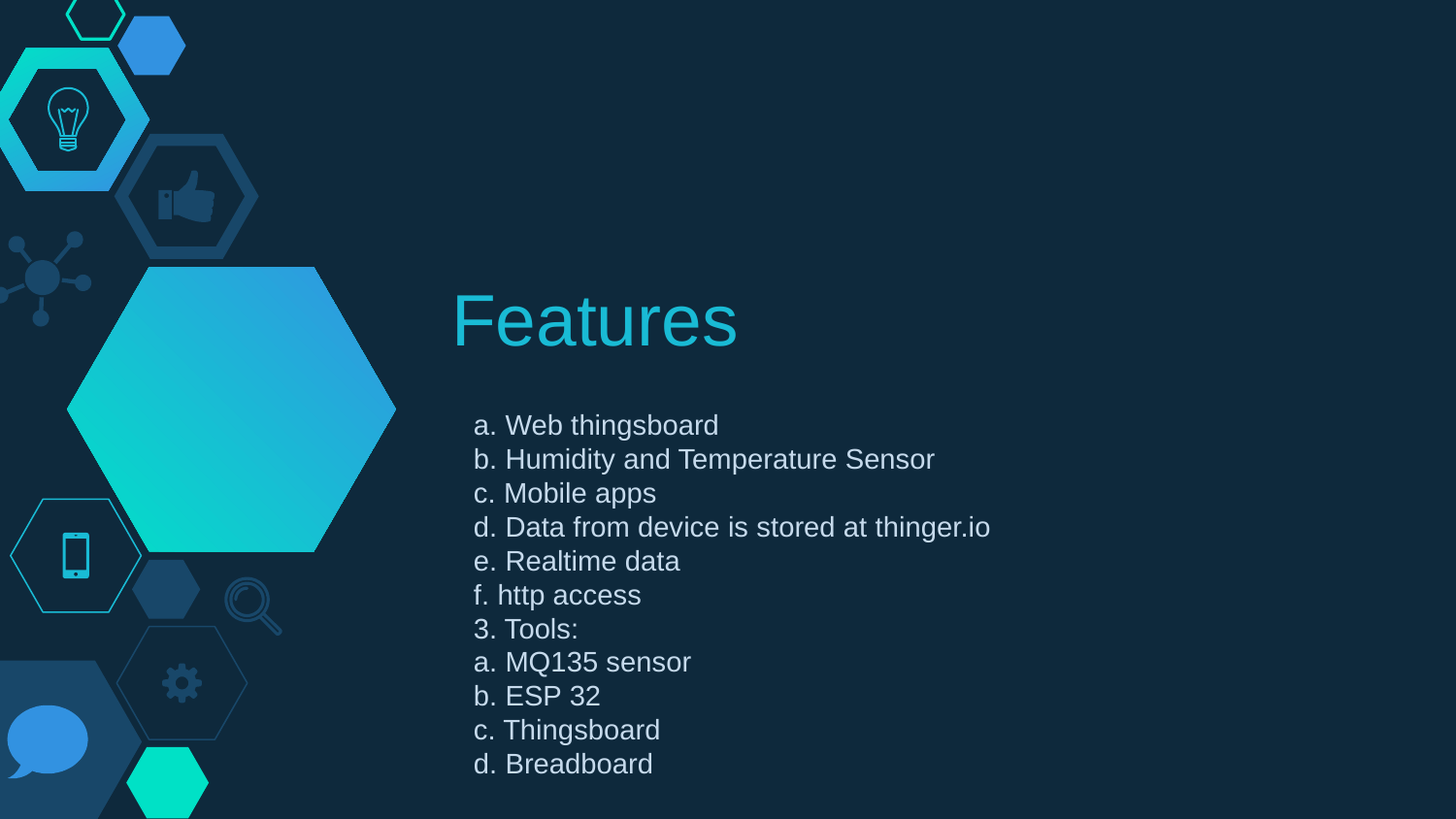

# Features
a. Web thingsboard
b. Humidity and Temperature Sensor
c. Mobile apps
d. Data from device is stored at thinger.io
e. Realtime data
f. http access
3. Tools:
a. MQ135 sensor
b. ESP 32
c. Thingsboard
d. Breadboard